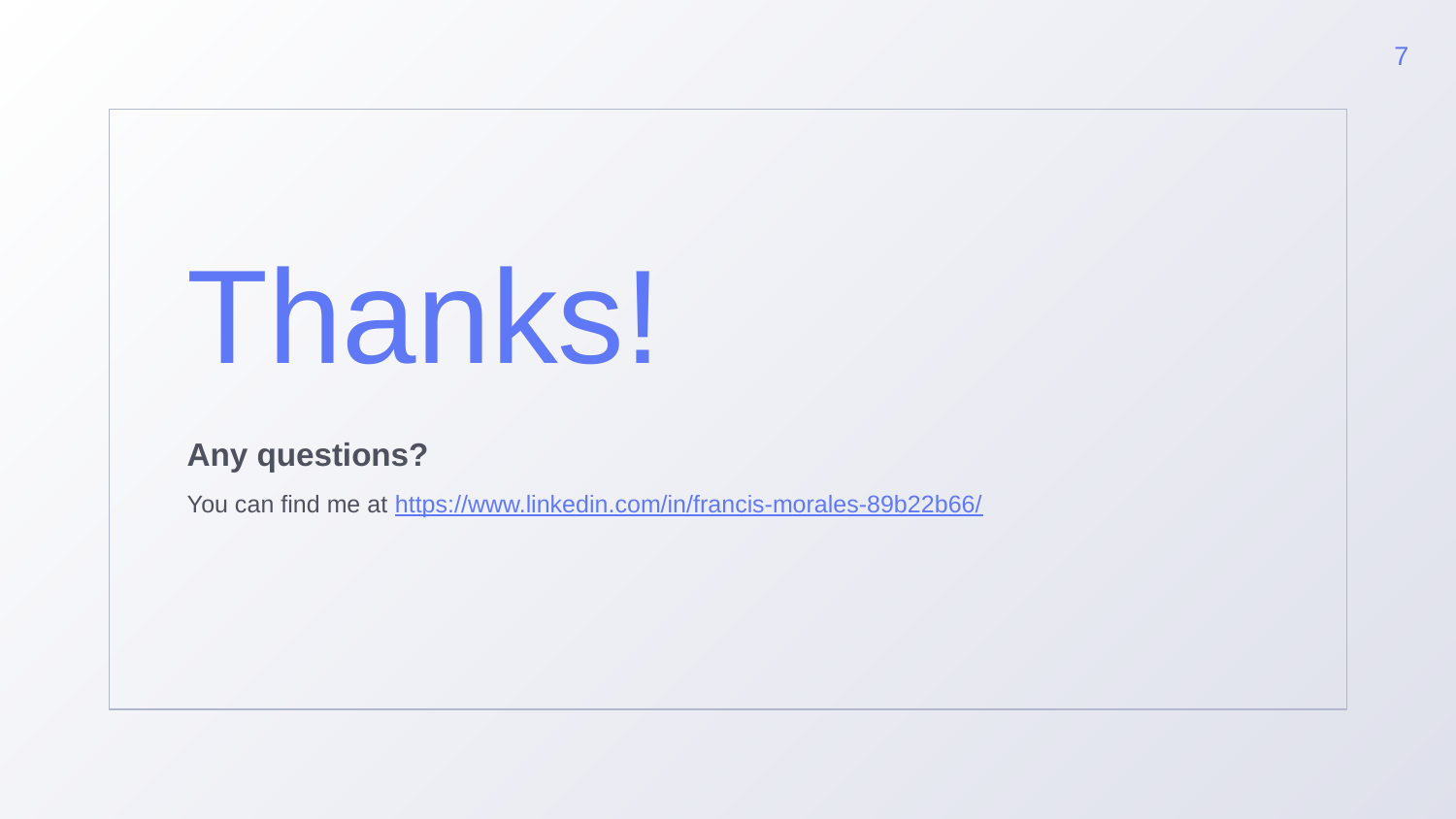

7
Thanks!
Any questions?
You can find me at https://www.linkedin.com/in/francis-morales-89b22b66/